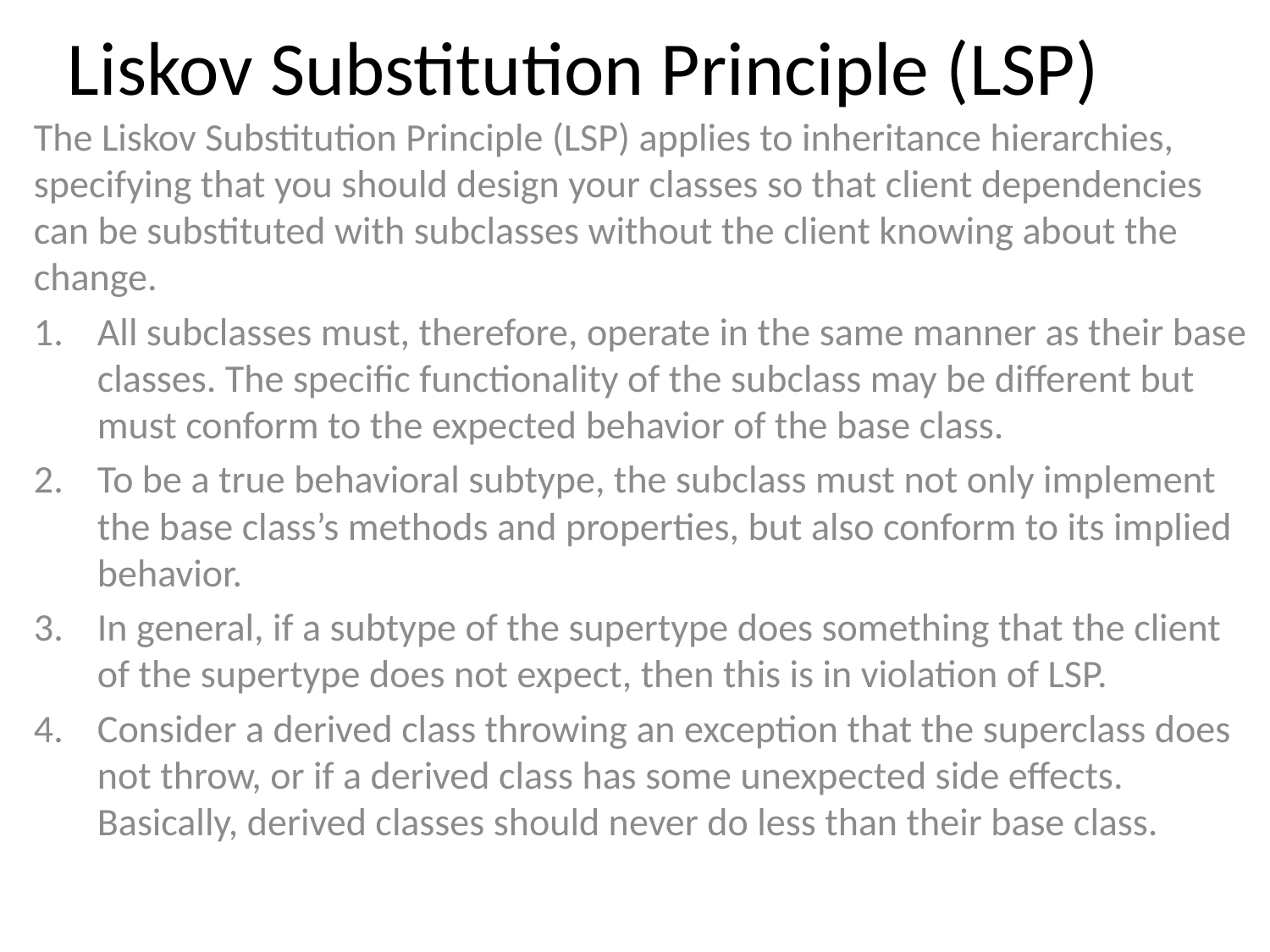

# Liskov Substitution Principle (LSP)
The Liskov Substitution Principle (LSP) applies to inheritance hierarchies, specifying that you should design your classes so that client dependencies can be substituted with subclasses without the client knowing about the change.
All subclasses must, therefore, operate in the same manner as their base classes. The specific functionality of the subclass may be different but must conform to the expected behavior of the base class.
To be a true behavioral subtype, the subclass must not only implement the base class’s methods and properties, but also conform to its implied behavior.
In general, if a subtype of the supertype does something that the client of the supertype does not expect, then this is in violation of LSP.
Consider a derived class throwing an exception that the superclass does not throw, or if a derived class has some unexpected side effects. Basically, derived classes should never do less than their base class.